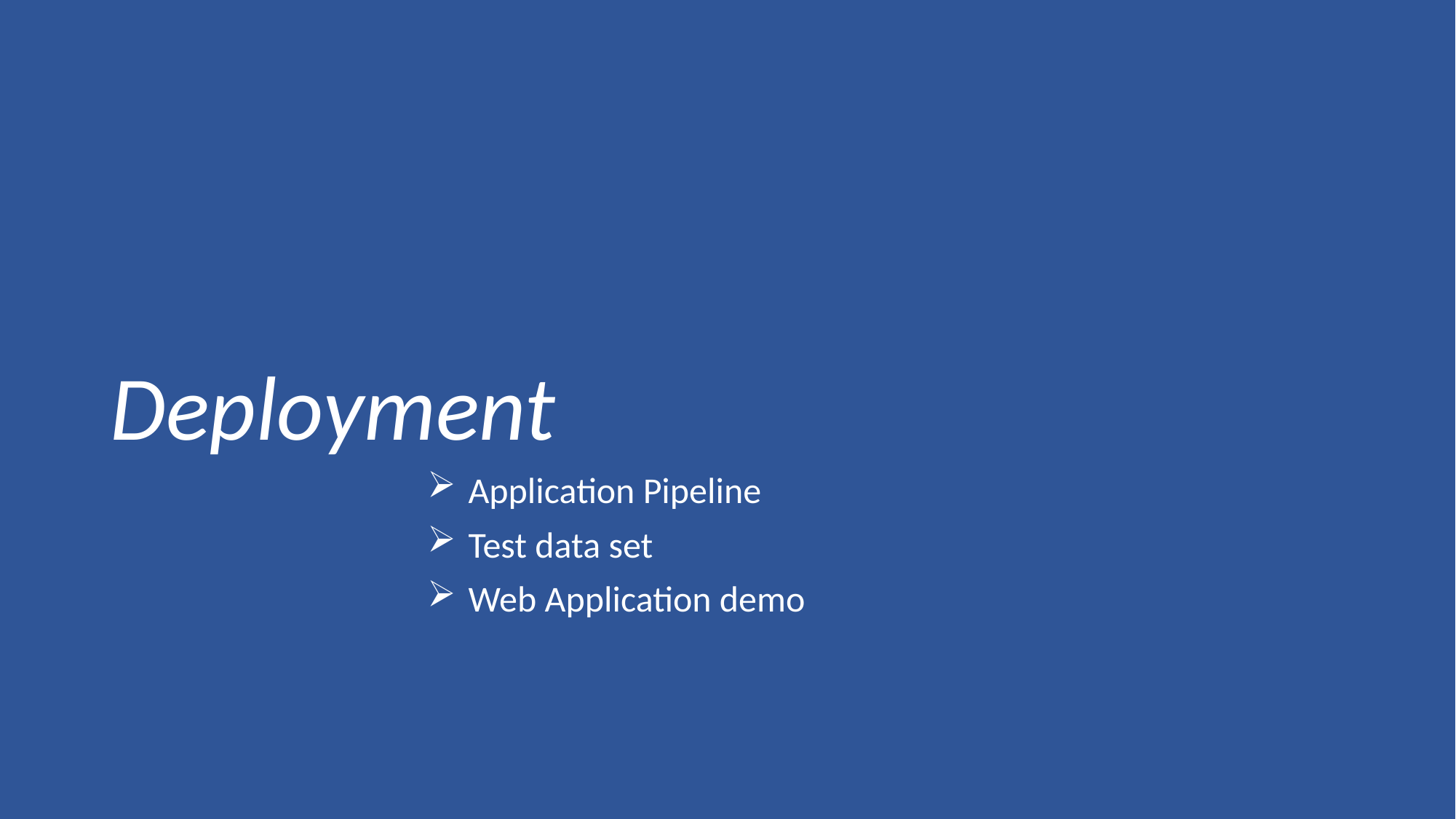

# Deployment
Application Pipeline
Test data set
Web Application demo